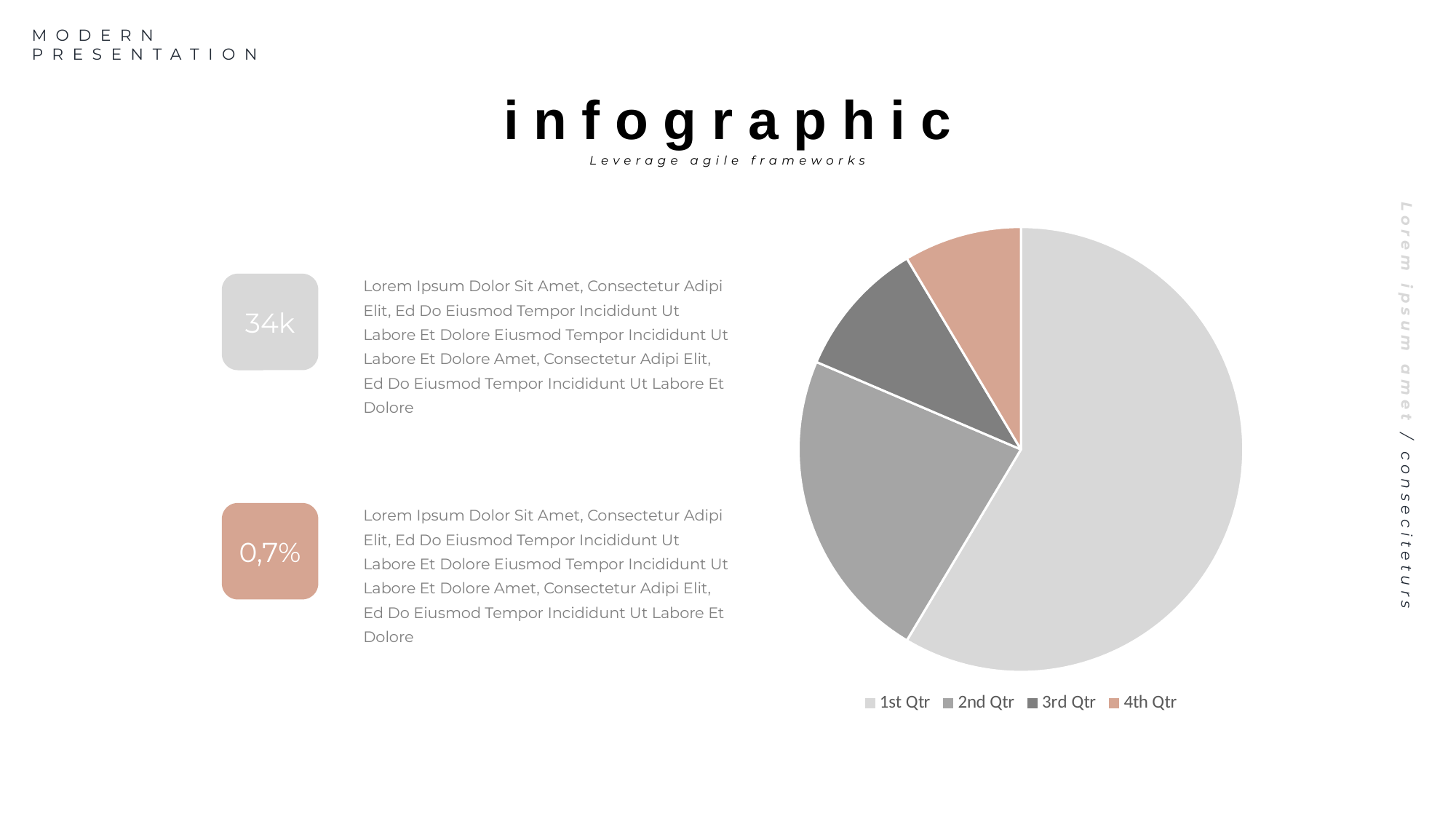

MODERN
PRESENTATION
i n f o g r a p h i c
Leverage agile frameworks

### Chart

| Category | Sales |
|---|---|
| 1st Qtr | 8.2 |
| 2nd Qtr | 3.2 |
| 3rd Qtr | 1.4 |
| 4th Qtr | 1.2 |
Lorem Ipsum Dolor Sit Amet, Consectetur Adipi Elit, Ed Do Eiusmod Tempor Incididunt Ut Labore Et Dolore Eiusmod Tempor Incididunt Ut Labore Et Dolore Amet, Consectetur Adipi Elit, Ed Do Eiusmod Tempor Incididunt Ut Labore Et Dolore
34k
Lorem ipsum amet / conseciteturs
Lorem Ipsum Dolor Sit Amet, Consectetur Adipi Elit, Ed Do Eiusmod Tempor Incididunt Ut Labore Et Dolore Eiusmod Tempor Incididunt Ut Labore Et Dolore Amet, Consectetur Adipi Elit, Ed Do Eiusmod Tempor Incididunt Ut Labore Et Dolore
0,7%